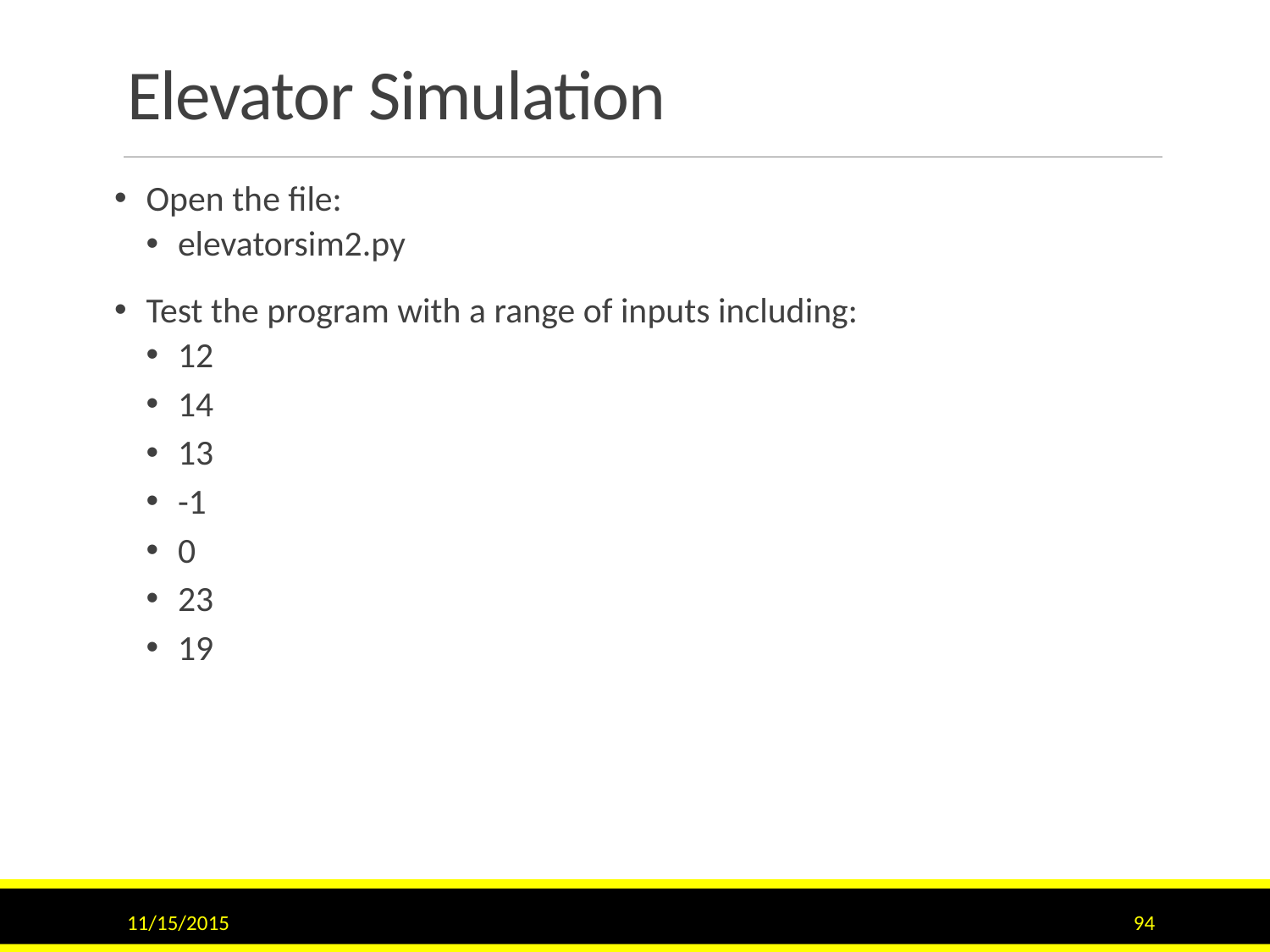

# Elevator Simulation
Open the file:
elevatorsim2.py
Test the program with a range of inputs including:
12
14
13
-1
0
23
19
11/15/2015
94